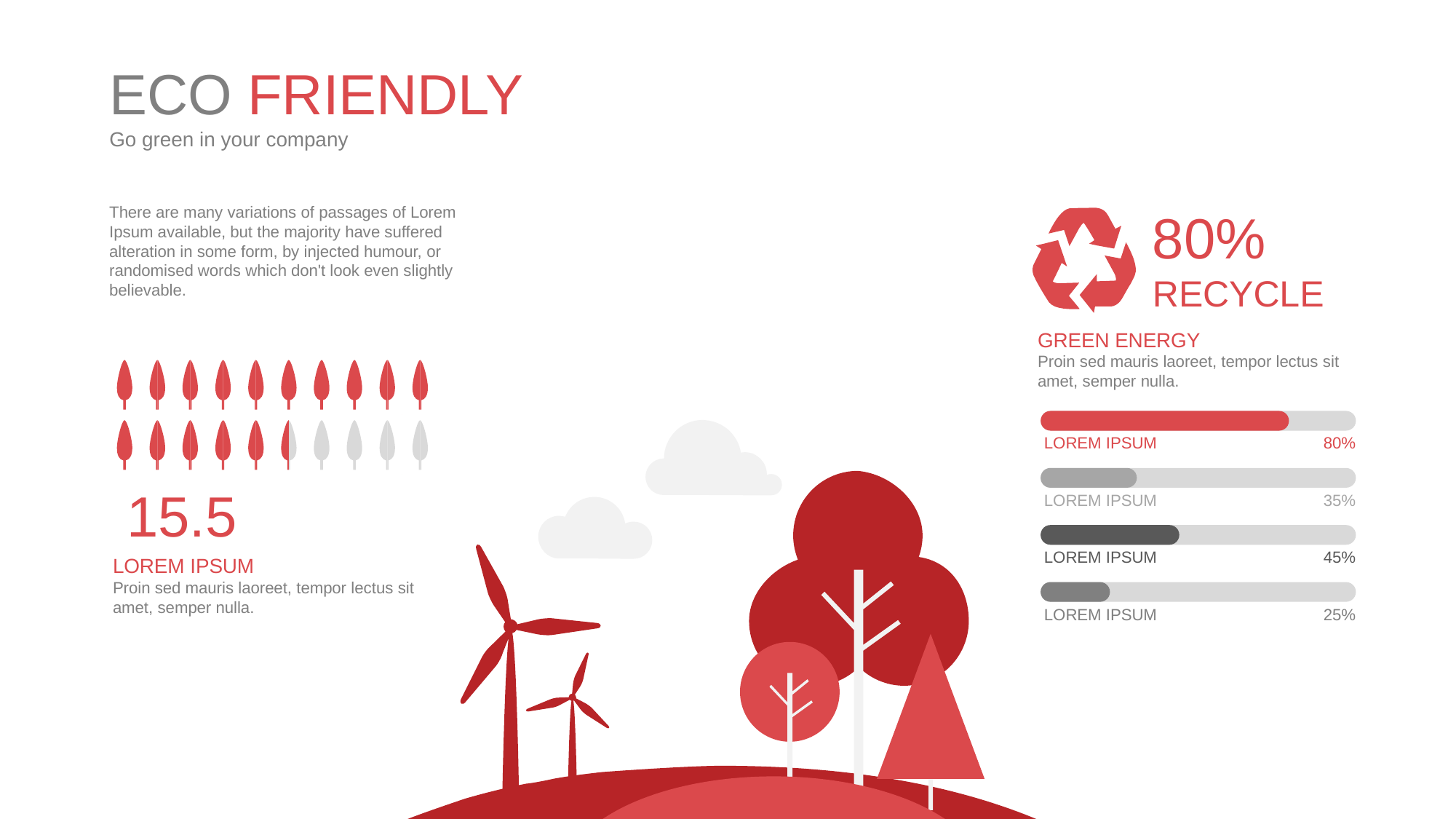

# ECO FRIENDLY Go green in your company
There are many variations of passages of Lorem Ipsum available, but the majority have suffered alteration in some form, by injected humour, or randomised words which don't look even slightly believable.
80%
RECYCLE

GREEN ENERGY
Proin sed mauris laoreet, tempor lectus sit amet, semper nulla.

LOREM IPSUM
80%

LOREM IPSUM
35%
15.5

LOREM IPSUM
45%
LOREM IPSUM
Proin sed mauris laoreet, tempor lectus sit amet, semper nulla.

LOREM IPSUM
25%